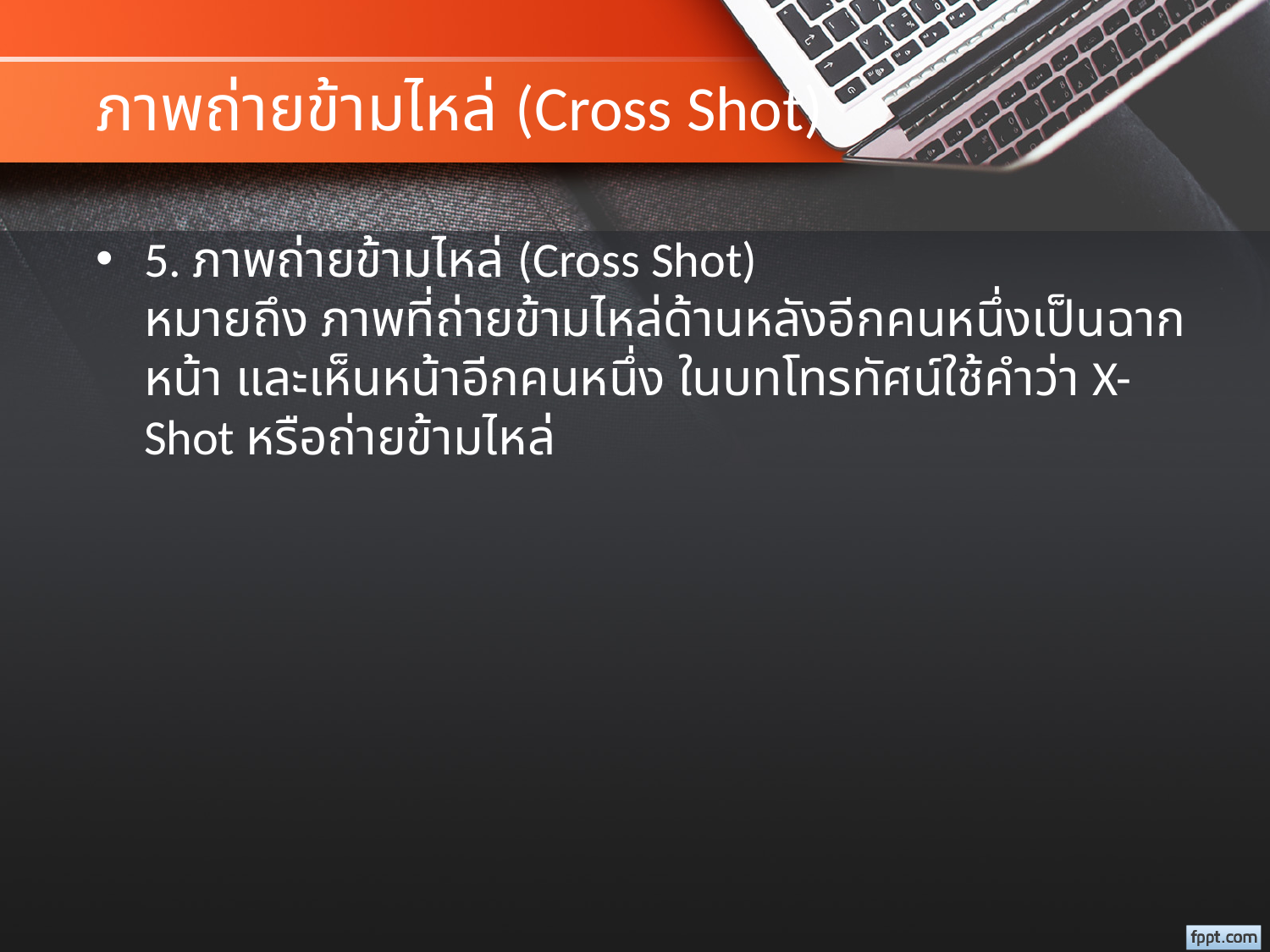

# ภาพถ่ายข้ามไหล่ (Cross Shot)
5. ภาพถ่ายข้ามไหล่ (Cross Shot)
หมายถึง ภาพที่ถ่ายข้ามไหล่ด้านหลังอีกคนหนึ่งเป็นฉากหน้า และเห็นหน้าอีกคนหนึ่ง ในบทโทรทัศน์ใช้คำว่า X- Shot หรือถ่ายข้ามไหล่